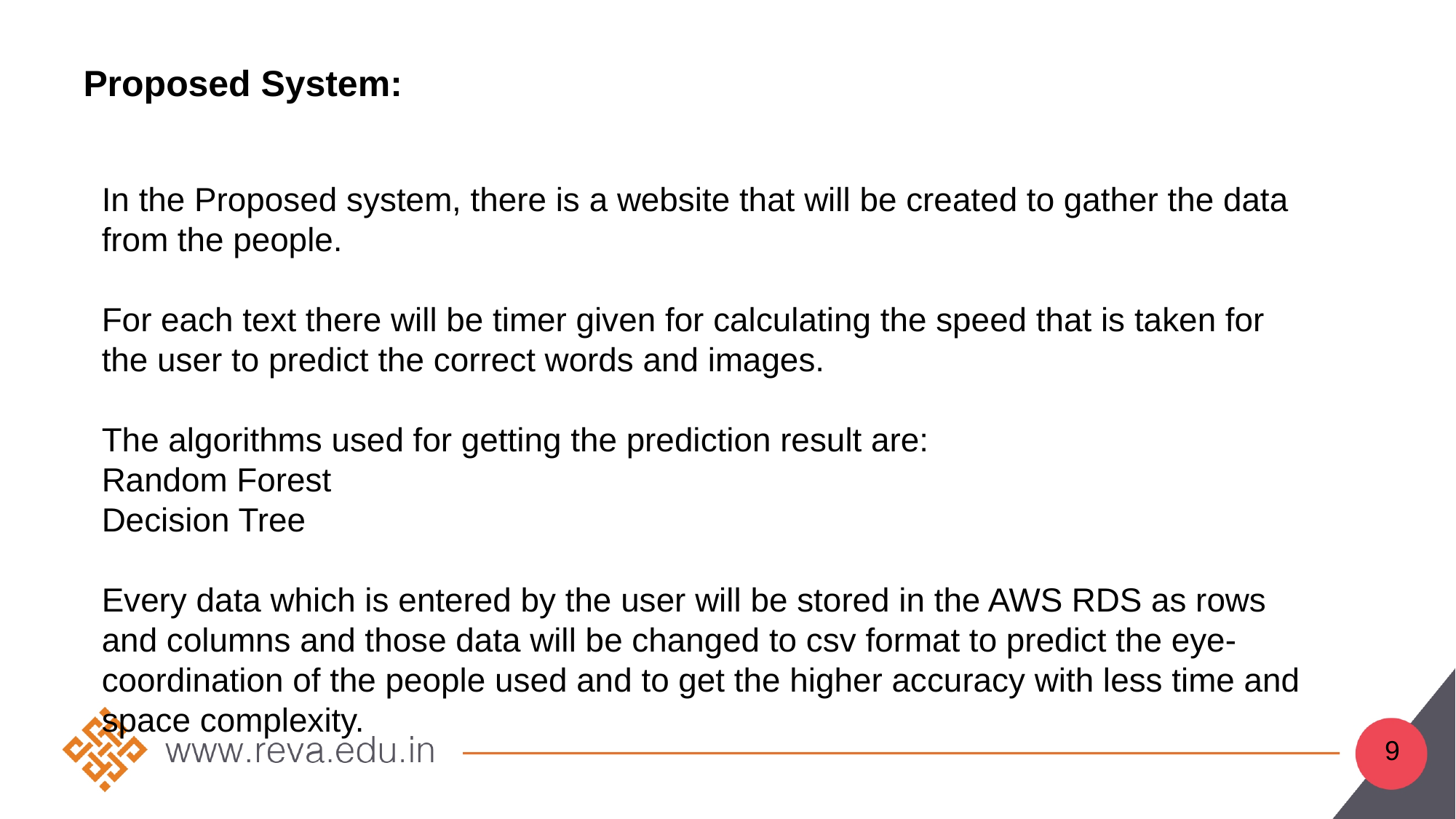

Proposed System:
In the Proposed system, there is a website that will be created to gather the data from the people.

For each text there will be timer given for calculating the speed that is taken for the user to predict the correct words and images.

The algorithms used for getting the prediction result are:
Random Forest
Decision Tree

Every data which is entered by the user will be stored in the AWS RDS as rows and columns and those data will be changed to csv format to predict the eye-coordination of the people used and to get the higher accuracy with less time and space complexity.
9